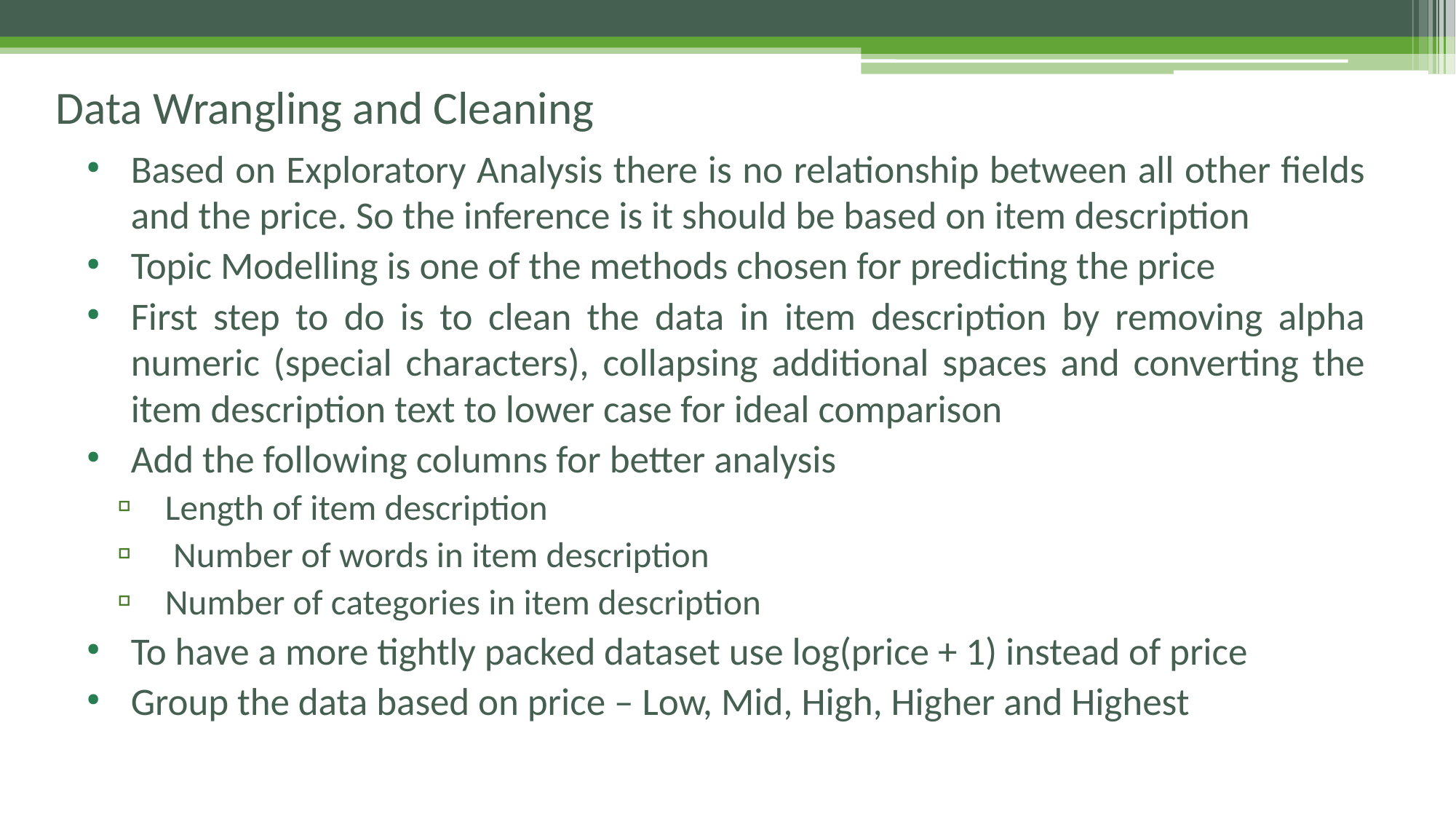

# Data Wrangling and Cleaning
Based on Exploratory Analysis there is no relationship between all other fields and the price. So the inference is it should be based on item description
Topic Modelling is one of the methods chosen for predicting the price
First step to do is to clean the data in item description by removing alpha numeric (special characters), collapsing additional spaces and converting the item description text to lower case for ideal comparison
Add the following columns for better analysis
Length of item description
 Number of words in item description
Number of categories in item description
To have a more tightly packed dataset use log(price + 1) instead of price
Group the data based on price – Low, Mid, High, Higher and Highest